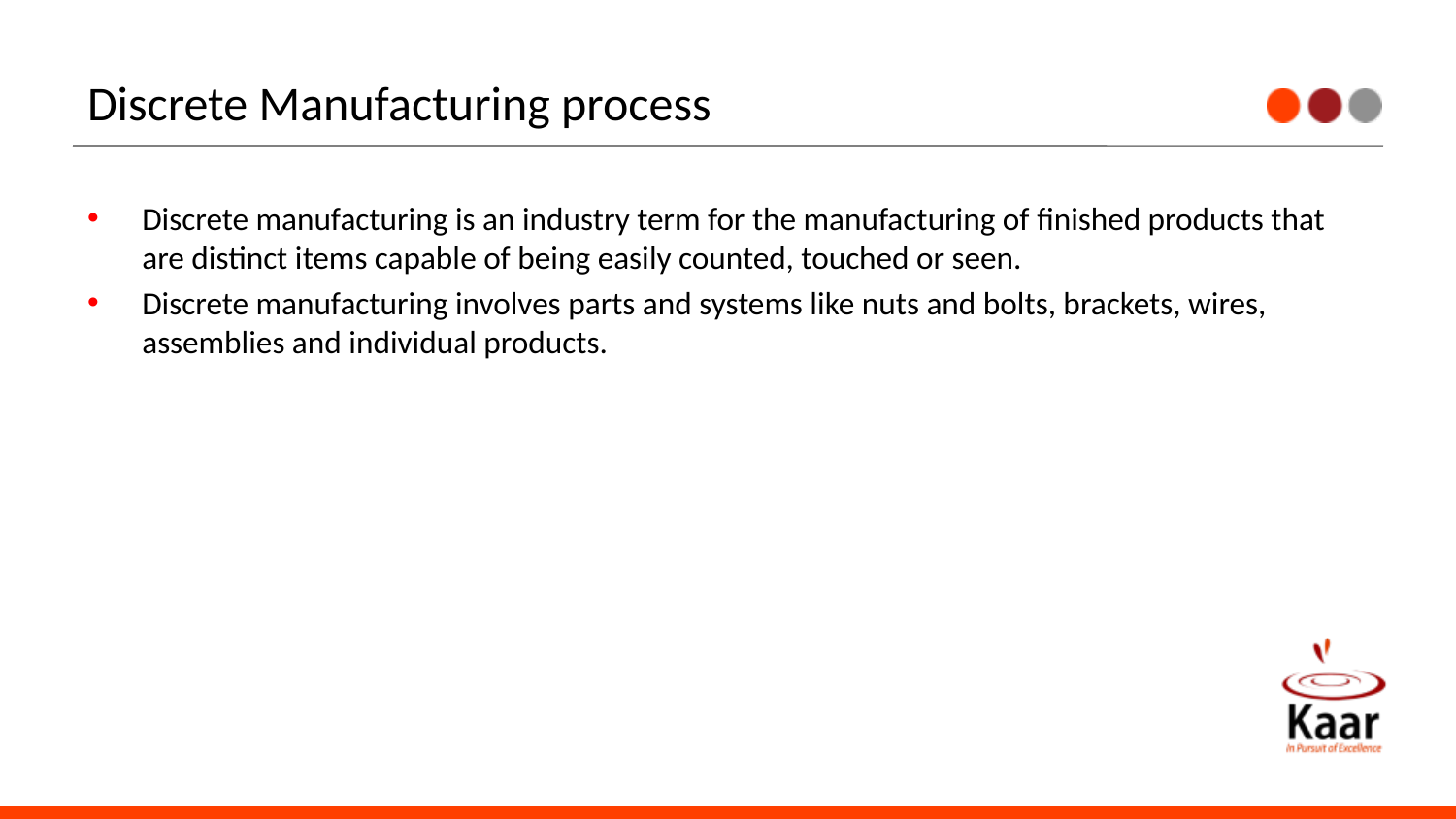

# Discrete Manufacturing process
Discrete manufacturing is an industry term for the manufacturing of finished products that are distinct items capable of being easily counted, touched or seen.
Discrete manufacturing involves parts and systems like nuts and bolts, brackets, wires, assemblies and individual products.